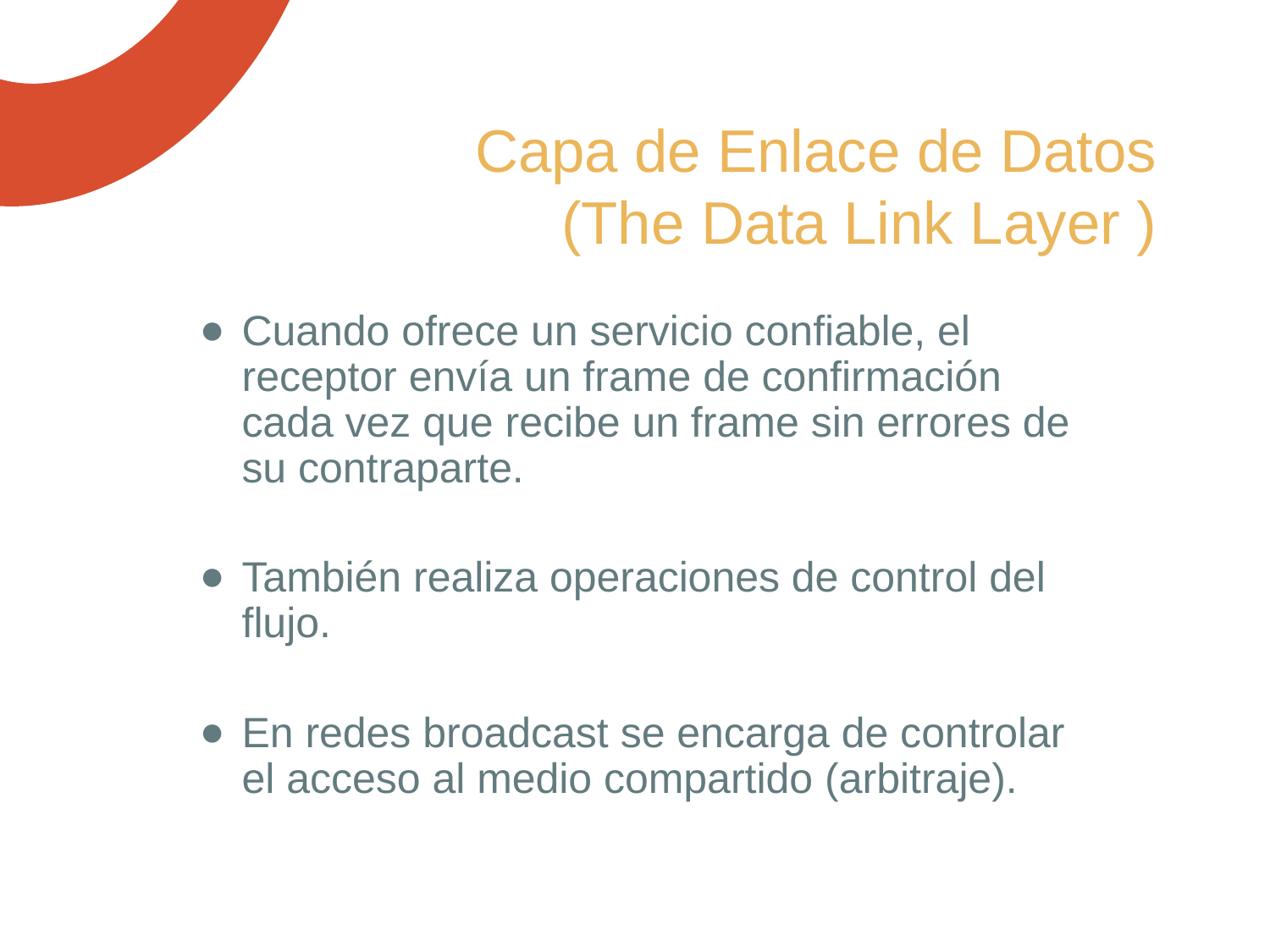

# Capa de Enlace de Datos (The Data Link Layer )‏
Cuando ofrece un servicio confiable, el receptor envía un frame de confirmación cada vez que recibe un frame sin errores de su contraparte.

También realiza operaciones de control del flujo.

En redes broadcast se encarga de controlar el acceso al medio compartido (arbitraje).